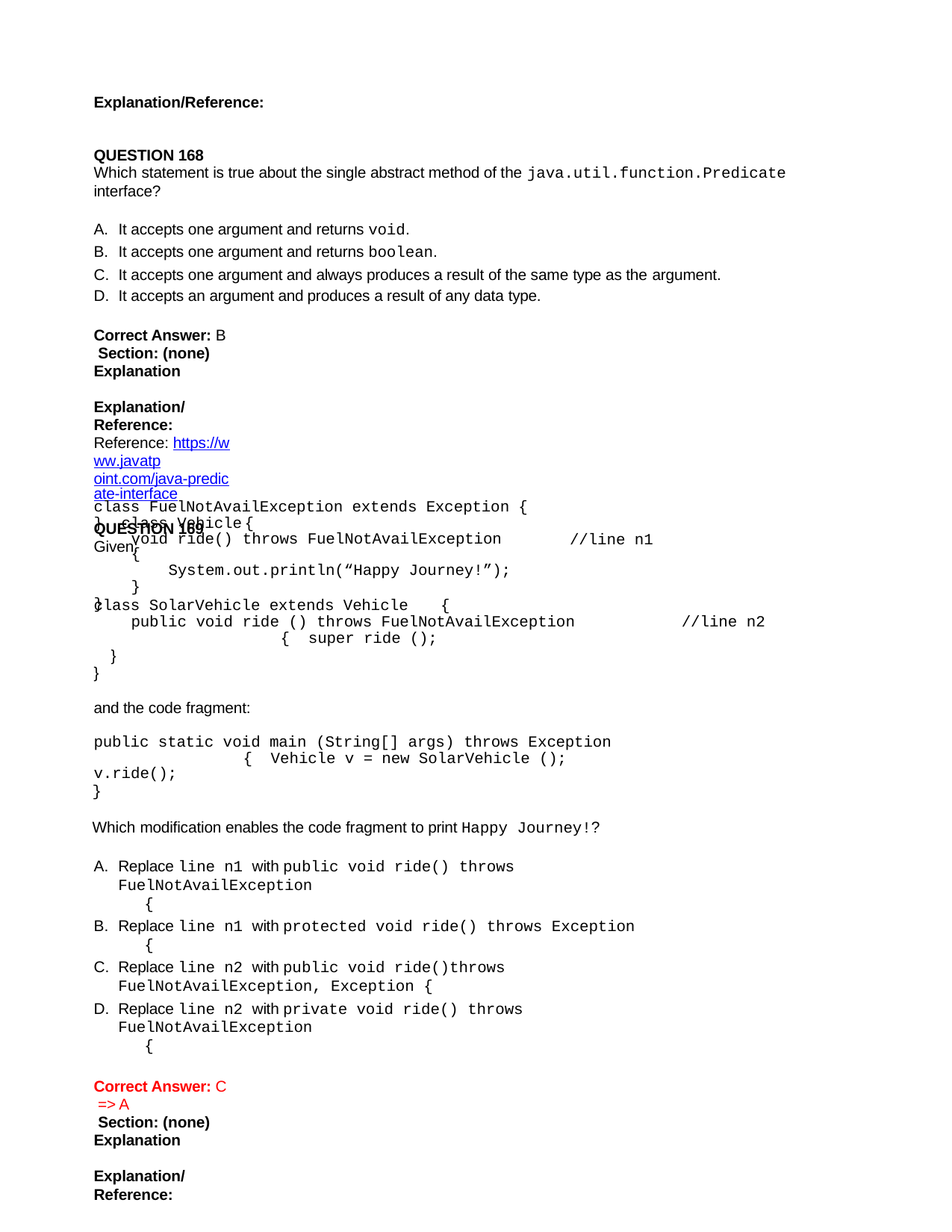

Explanation/Reference:

QUESTION 168
Which statement is true about the single abstract method of the java.util.function.Predicate
interface?

It accepts one argument and returns void.
It accepts one argument and returns boolean.
It accepts one argument and always produces a result of the same type as the argument.
It accepts an argument and produces a result of any data type.

Correct Answer: B  Section: (none)  Explanation

Explanation/Reference:
Reference: https://www.javatpoint.com/java-predicate-interface

QUESTION 169
Given:
class FuelNotAvailException extends Exception {	}  class Vehicle	{
void ride() throws FuelNotAvailException	{
System.out.println(“Happy Journey!”);
}
}
//line n1
class SolarVehicle extends Vehicle	{
public void ride () throws FuelNotAvailException	{  super ride ();
//line n2
}
}

and the code fragment:

public static void main (String[] args) throws Exception	{  Vehicle v = new SolarVehicle ();
v.ride();
}

Which modification enables the code fragment to print Happy Journey!?

Replace line n1 with public void ride() throws FuelNotAvailException	{
Replace line n1 with protected void ride() throws Exception	{
Replace line n2 with public void ride()throws FuelNotAvailException, Exception {
Replace line n2 with private void ride() throws FuelNotAvailException	{

Correct Answer: C  => A
 Section: (none)  Explanation

Explanation/Reference:

QUESTION 170
Given: